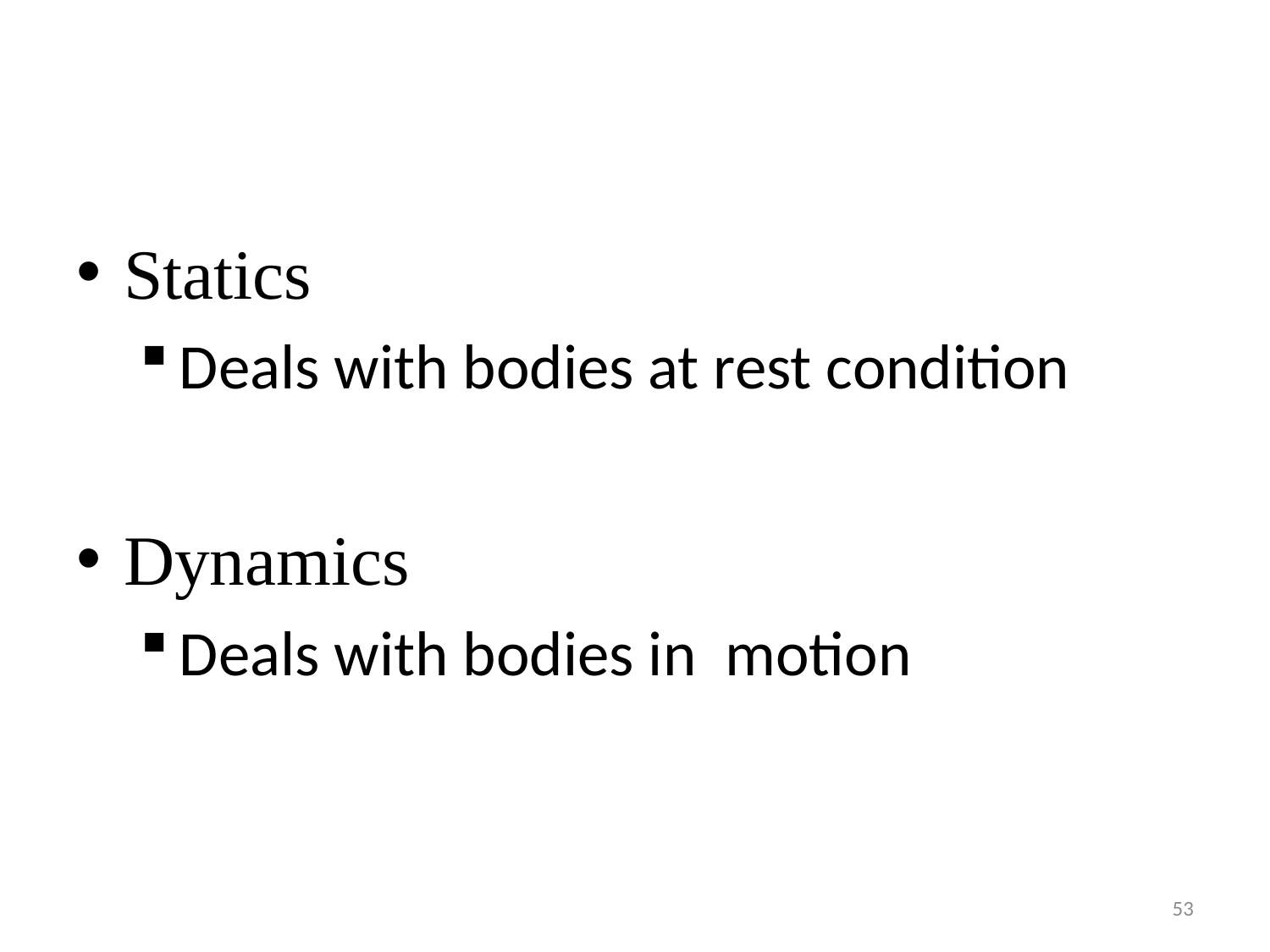

Statics
Deals with bodies at rest condition

Dynamics
Deals with bodies in  motion

53